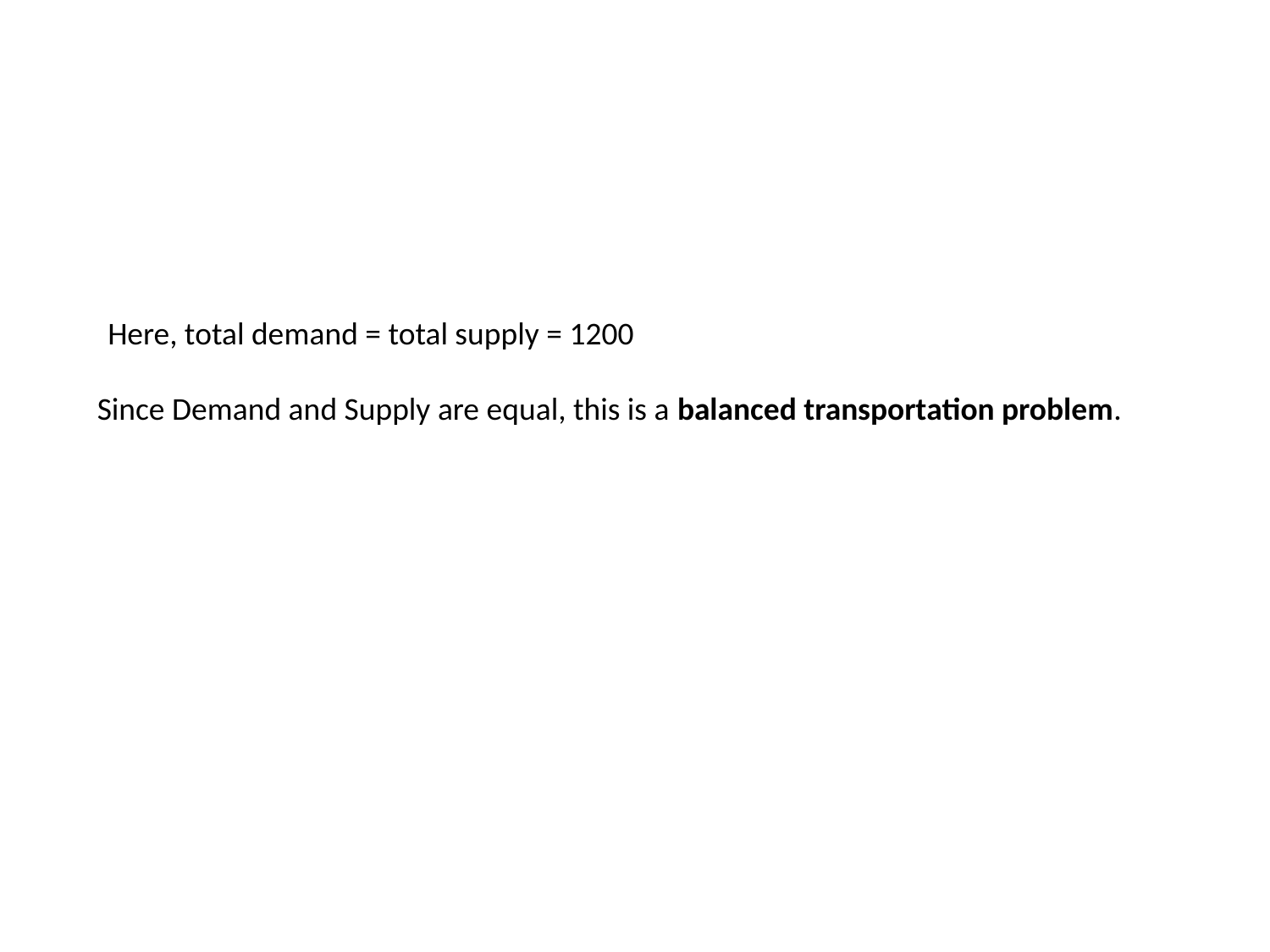

Here, total demand = total supply = 1200
Since Demand and Supply are equal, this is a balanced transportation problem.